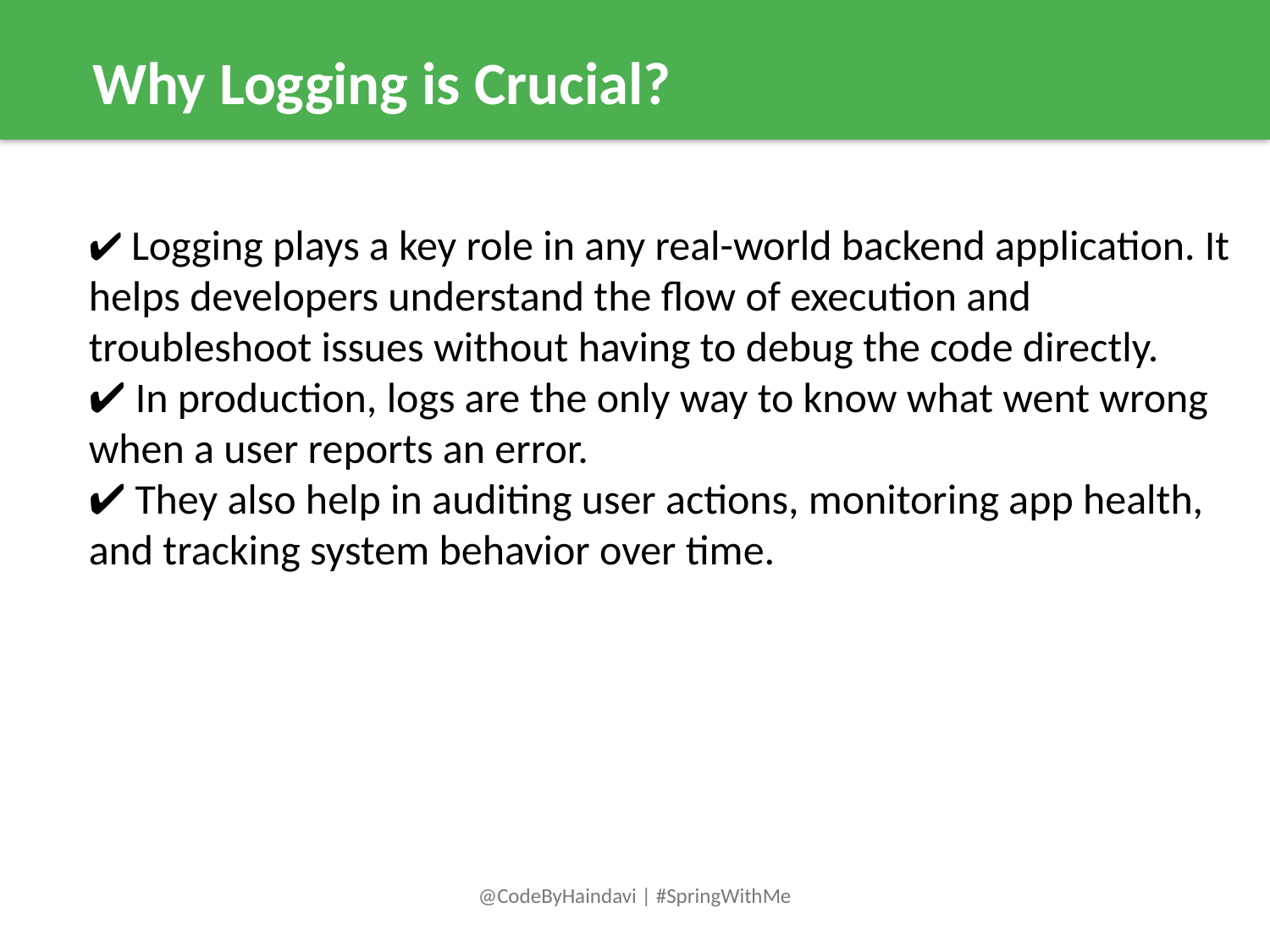

Why Logging is Crucial?
✔️ Logging plays a key role in any real-world backend application. It helps developers understand the flow of execution and troubleshoot issues without having to debug the code directly.
✔️ In production, logs are the only way to know what went wrong when a user reports an error.
✔️ They also help in auditing user actions, monitoring app health, and tracking system behavior over time.

@CodeByHaindavi | #SpringWithMe